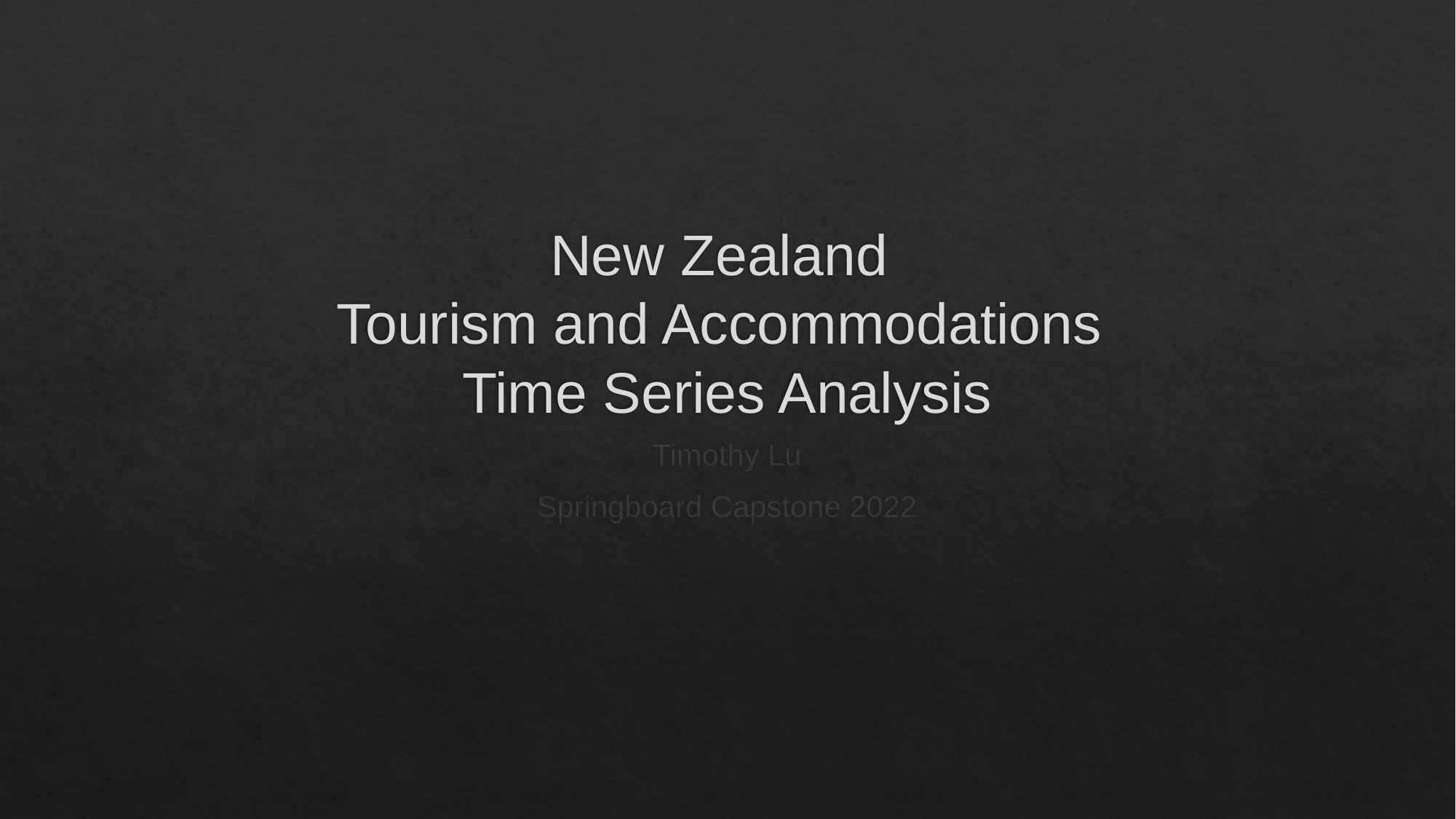

# New Zealand Tourism and Accommodations Time Series Analysis
Timothy Lu
Springboard Capstone 2022